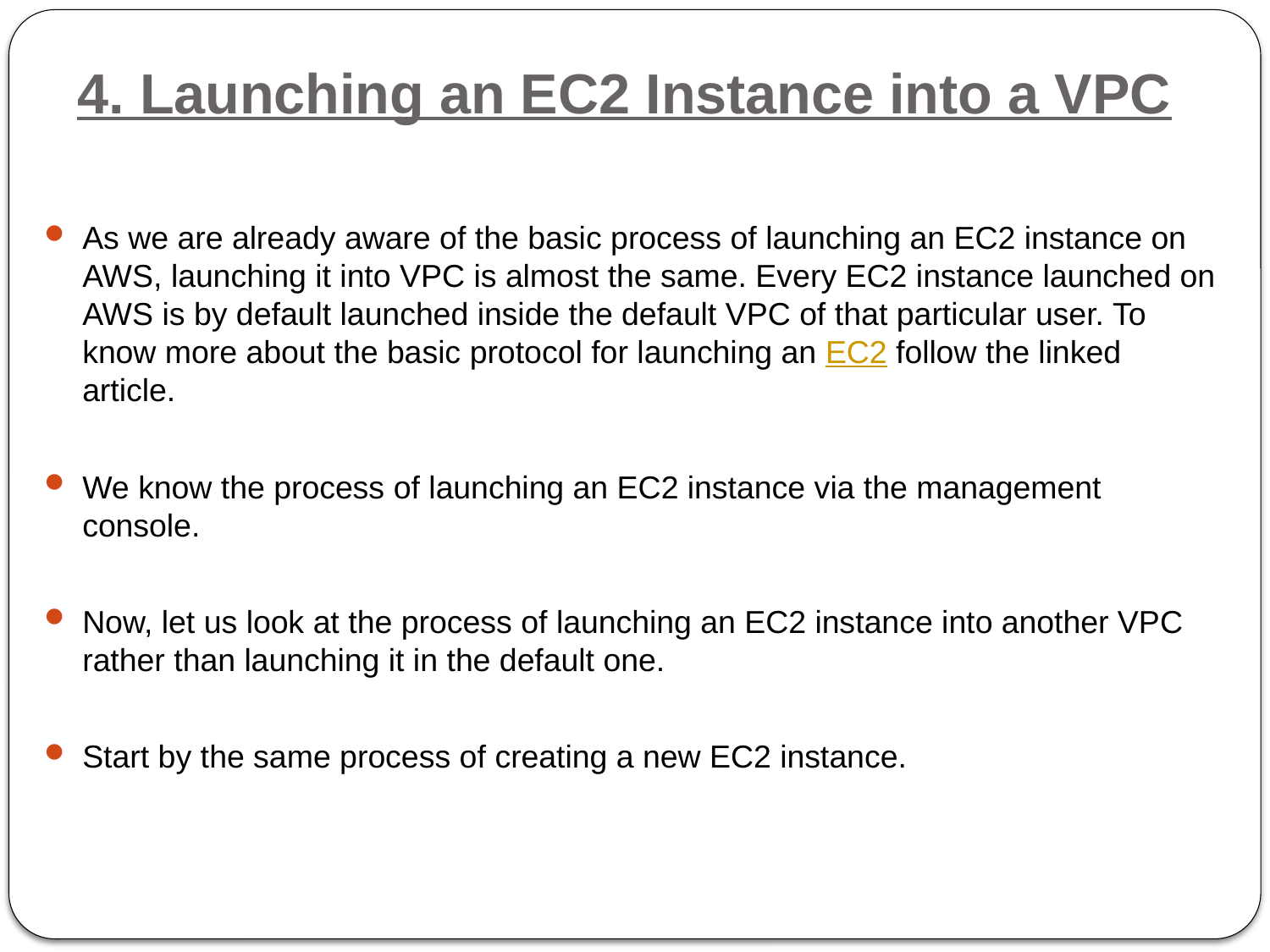

# 4. Launching an EC2 Instance into a VPC
As we are already aware of the basic process of launching an EC2 instance on AWS, launching it into VPC is almost the same. Every EC2 instance launched on AWS is by default launched inside the default VPC of that particular user. To know more about the basic protocol for launching an EC2 follow the linked article.

We know the process of launching an EC2 instance via the management console.

Now, let us look at the process of launching an EC2 instance into another VPC rather than launching it in the default one.

Start by the same process of creating a new EC2 instance.